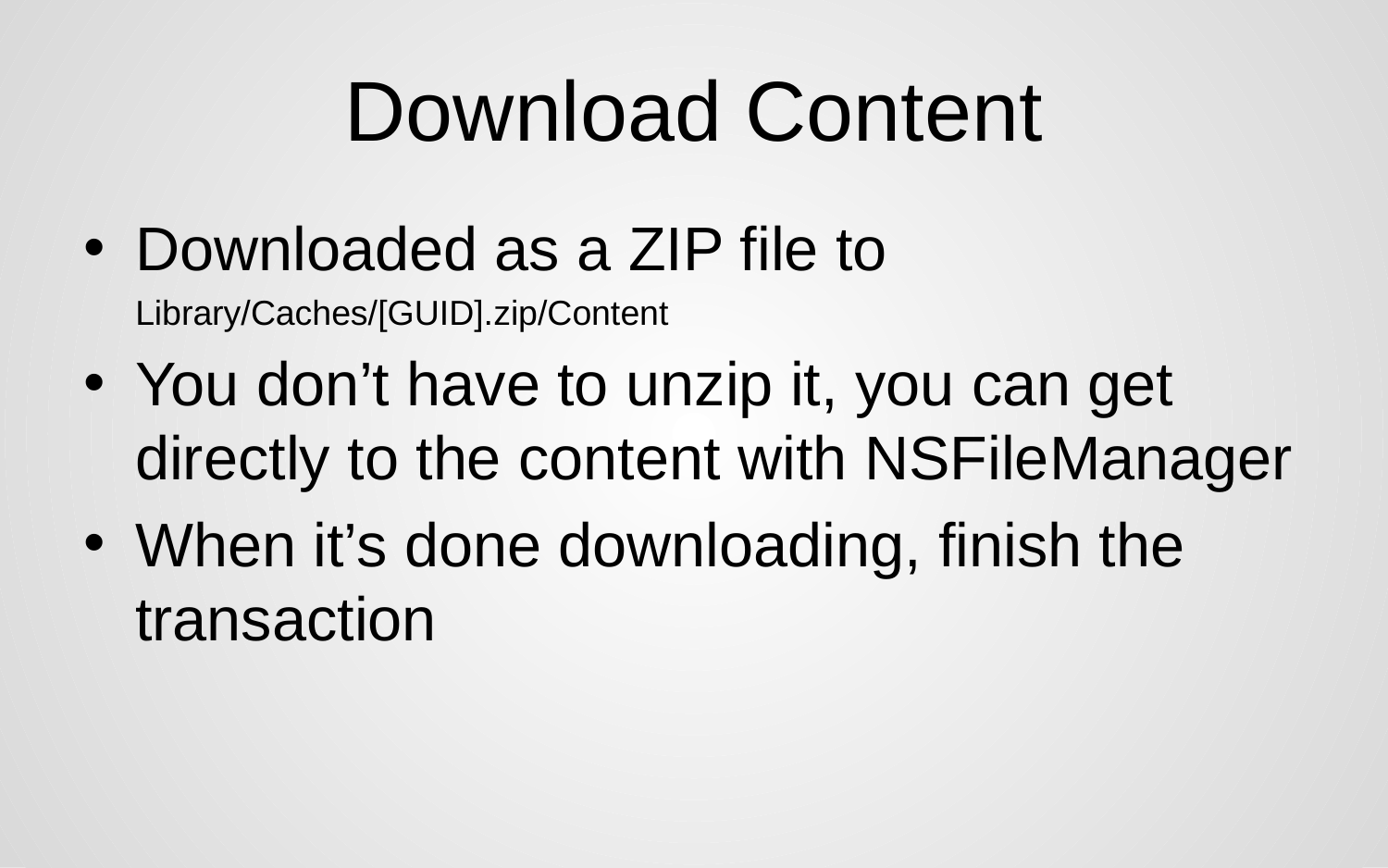

# Download Content
Downloaded as a ZIP file to
Library/Caches/[GUID].zip/Content
You don’t have to unzip it, you can get directly to the content with NSFileManager
When it’s done downloading, finish the transaction